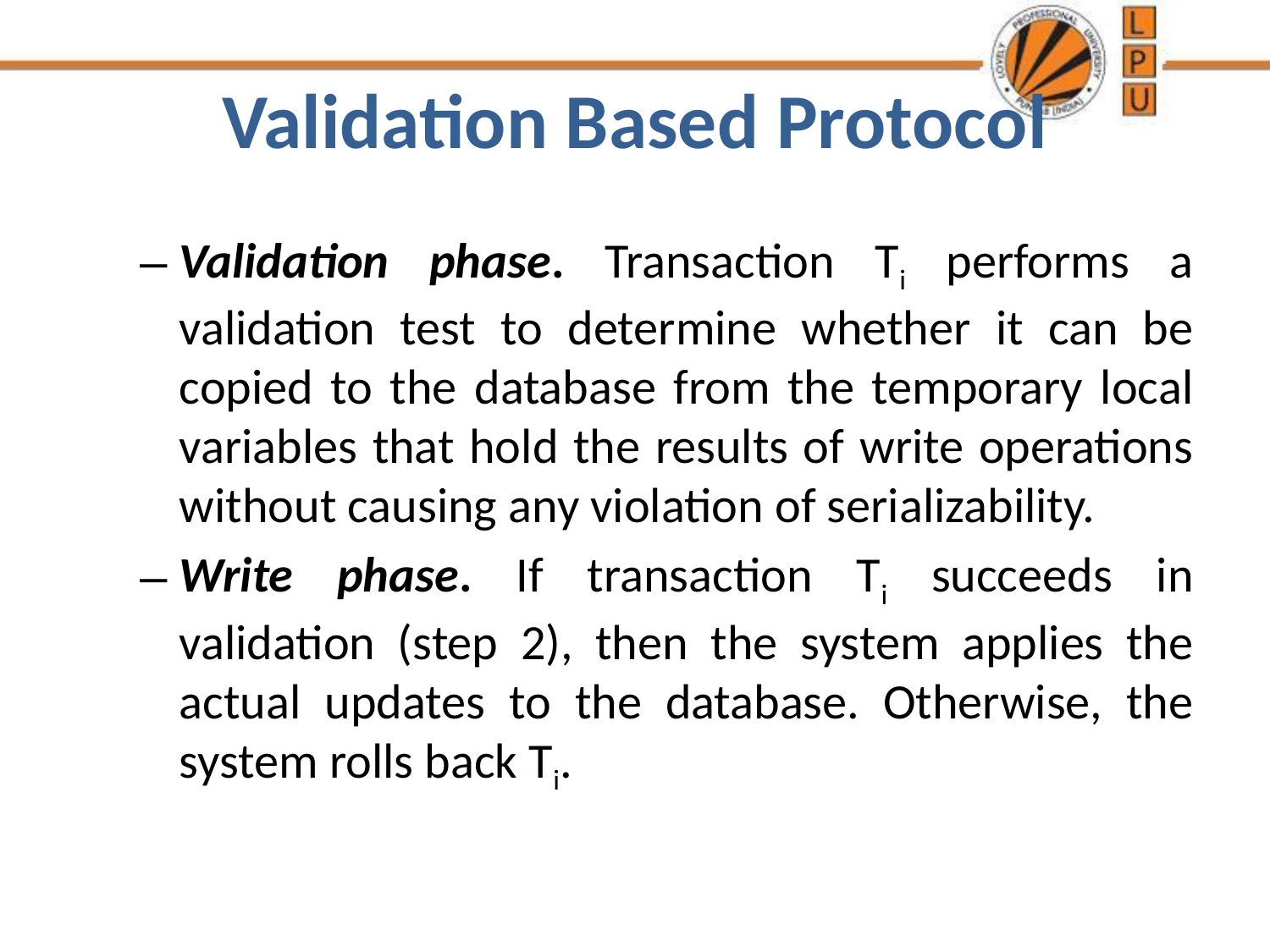

# Validation Based Protocol
Validation phase. Transaction Ti performs a validation test to determine whether it can be copied to the database from the temporary local variables that hold the results of write operations without causing any violation of serializability.
Write phase. If transaction Ti succeeds in validation (step 2), then the system applies the actual updates to the database. Otherwise, the system rolls back Ti.